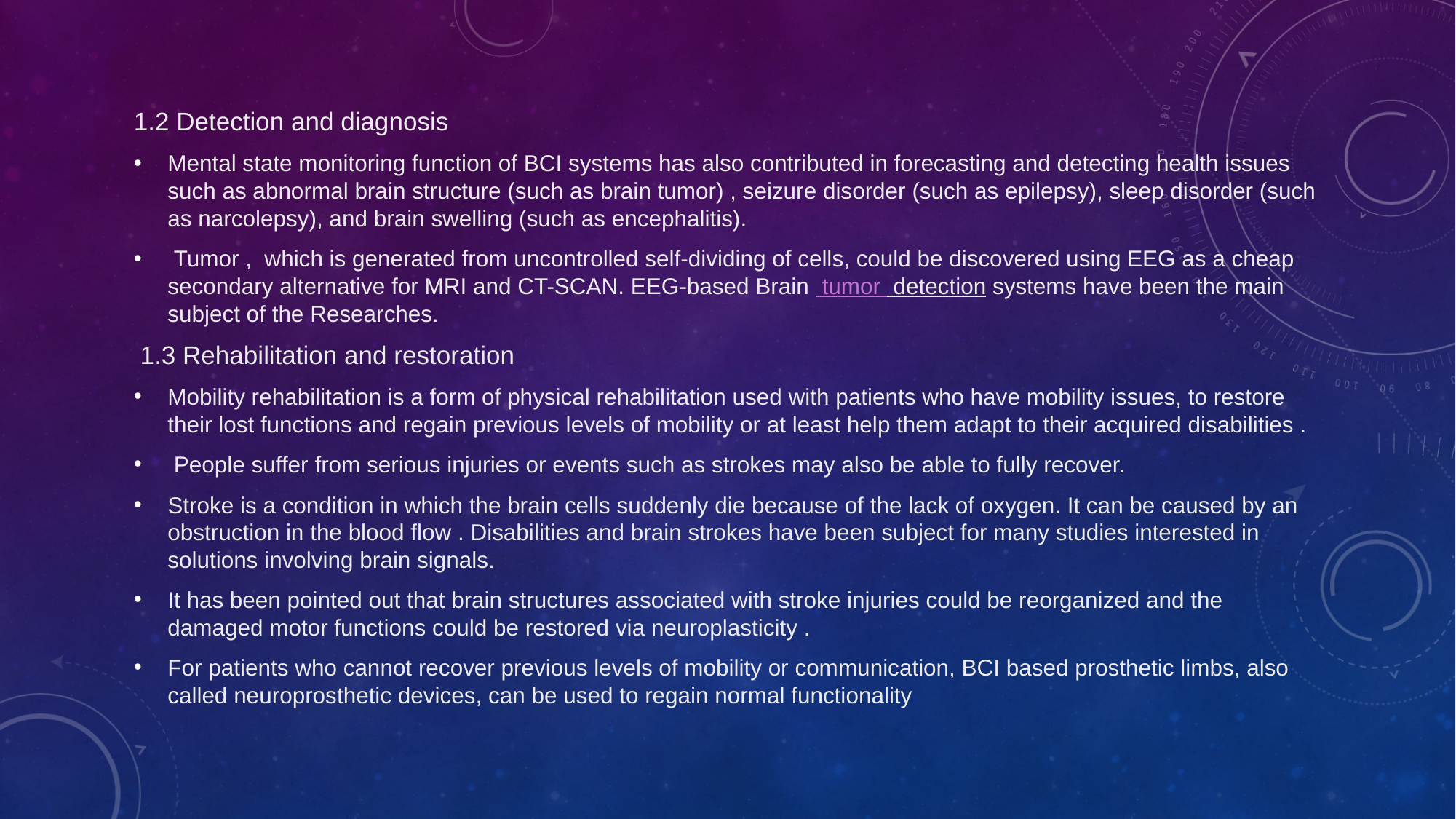

1.2 Detection and diagnosis
Mental state monitoring function of BCI systems has also contributed in forecasting and detecting health issues such as abnormal brain structure (such as brain tumor) , seizure disorder (such as epilepsy), sleep disorder (such as narcolepsy), and brain swelling (such as encephalitis).
 Tumor ,  which is generated from uncontrolled self-dividing of cells, could be discovered using EEG as a cheap secondary alternative for MRI and CT-SCAN. EEG-based Brain  tumor  detection systems have been the main subject of the Researches.
 1.3 Rehabilitation and restoration
Mobility rehabilitation is a form of physical rehabilitation used with patients who have mobility issues, to restore their lost functions and regain previous levels of mobility or at least help them adapt to their acquired disabilities .
 People suffer from serious injuries or events such as strokes may also be able to fully recover.
Stroke is a condition in which the brain cells suddenly die because of the lack of oxygen. It can be caused by an obstruction in the blood flow . Disabilities and brain strokes have been subject for many studies interested in solutions involving brain signals.
It has been pointed out that brain structures associated with stroke injuries could be reorganized and the damaged motor functions could be restored via neuroplasticity .
For patients who cannot recover previous levels of mobility or communication, BCI based prosthetic limbs, also called neuroprosthetic devices, can be used to regain normal functionality